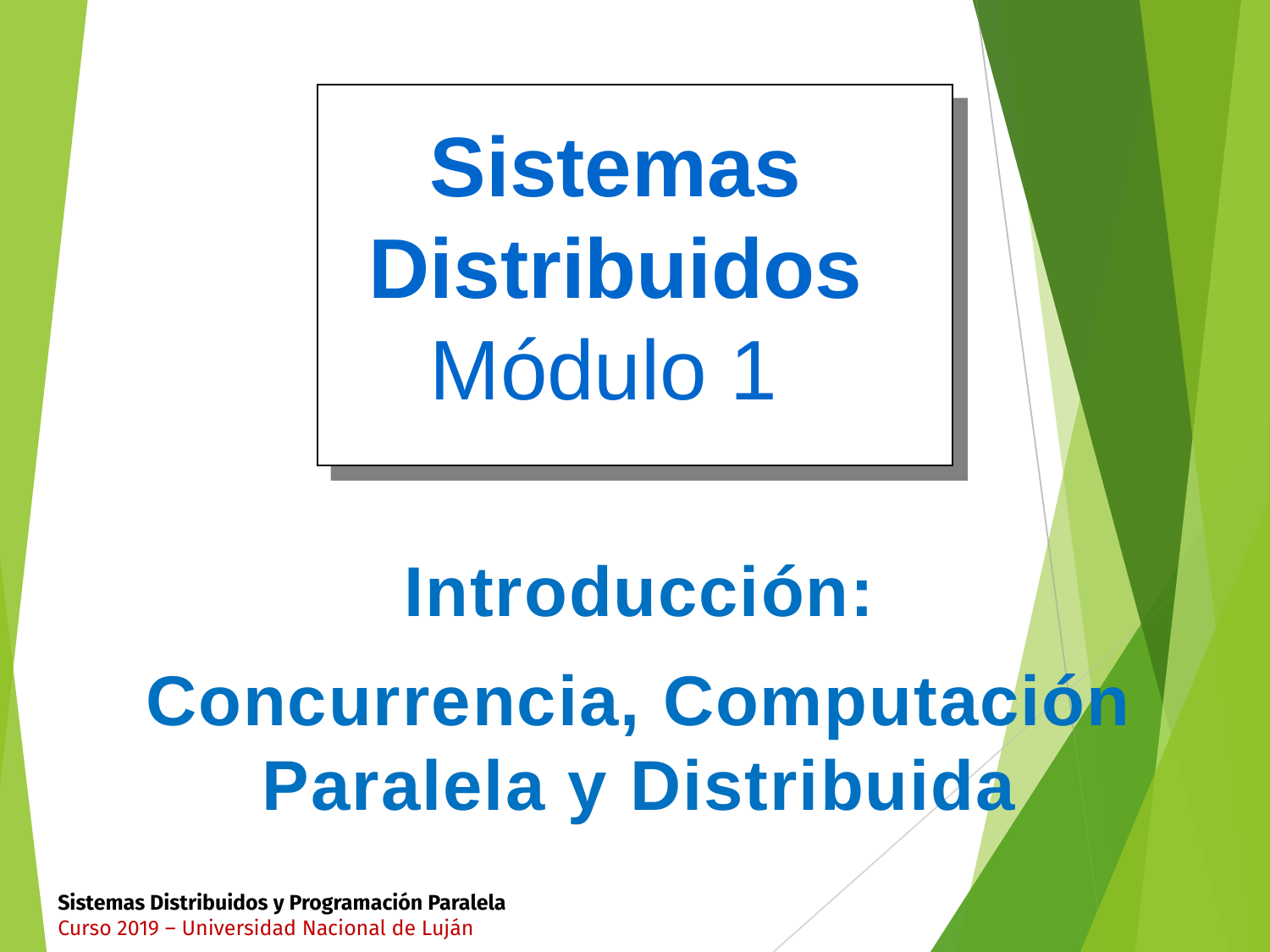

Sistemas Distribuidos
Módulo 1

Introducción:
Concurrencia, Computación Paralela y Distribuida
Sistemas Distribuidos y Programación Paralela
Curso 2019 – Universidad Nacional de Luján